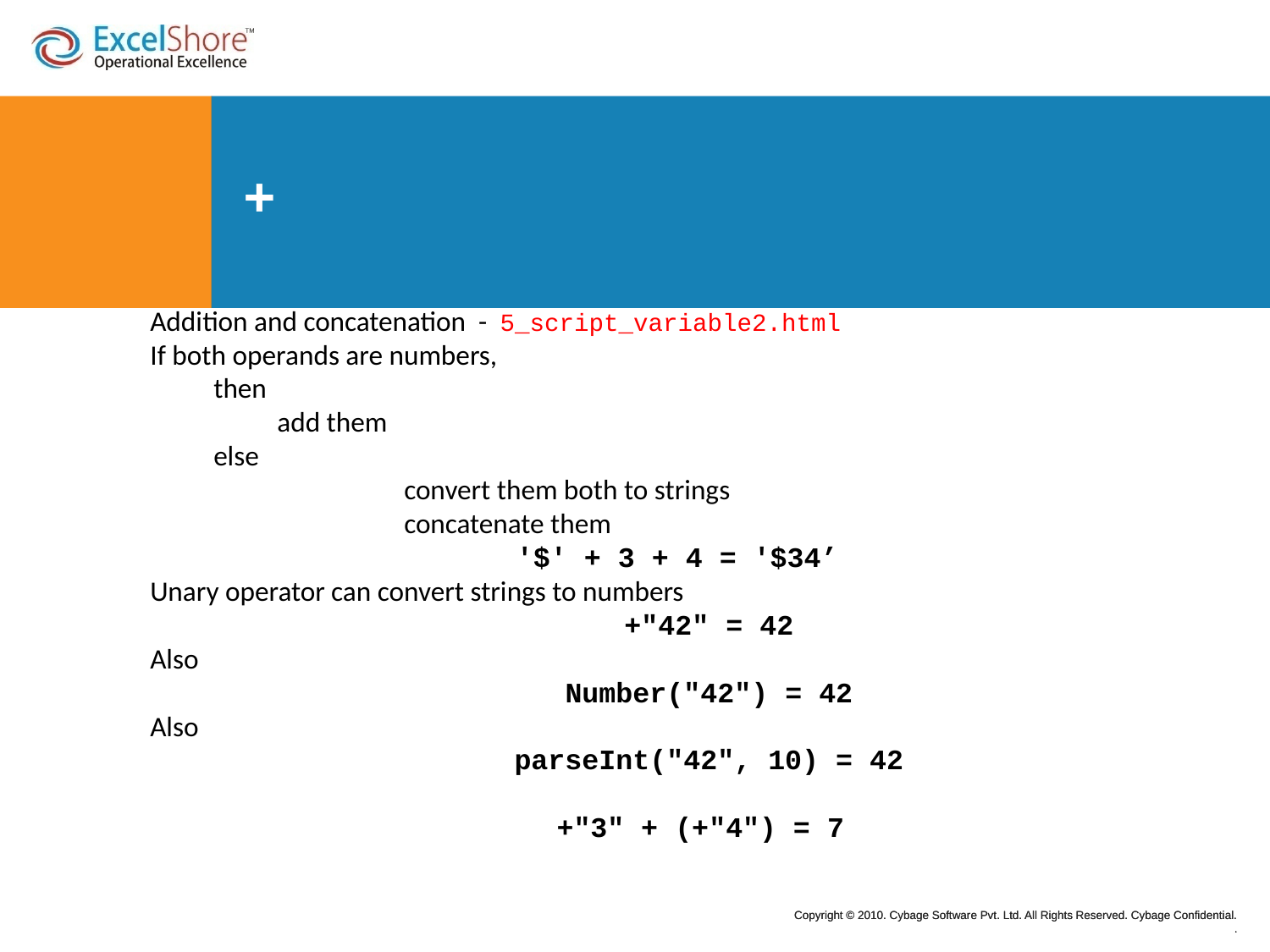

# +
Addition and concatenation  -  5_script_variable2.html
If both operands are numbers,
then
add them
else
	convert them both to strings
	concatenate them
'$' + 3 + 4 = '$34’
Unary operator can convert strings to numbers
+"42" = 42
Also
Number("42") = 42
Also
parseInt("42", 10) = 42

+"3" + (+"4") = 7